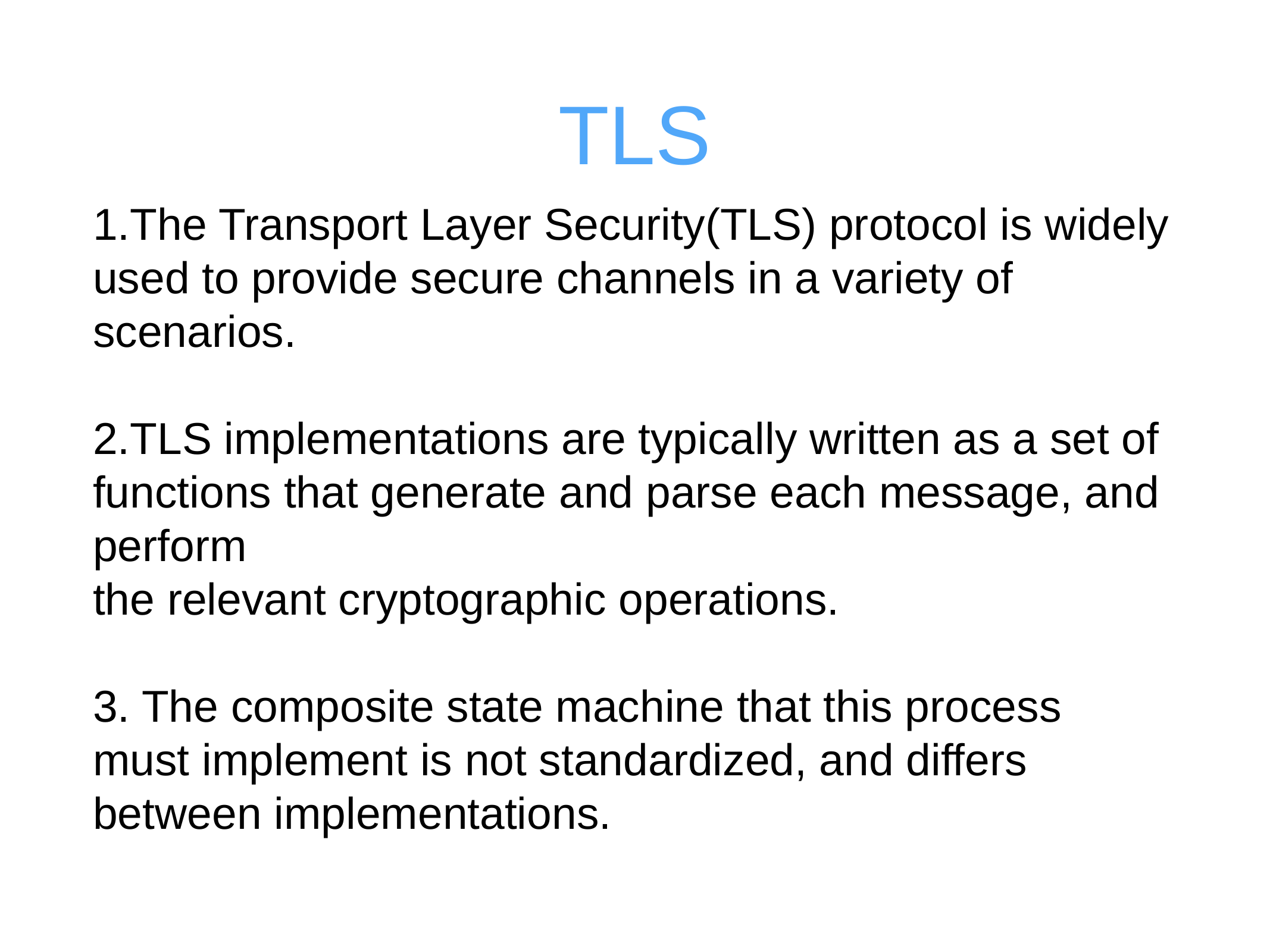

# TLS
1.The Transport Layer Security(TLS) protocol is widely used to provide secure channels in a variety of scenarios.

2.TLS implementations are typically written as a set of
functions that generate and parse each message, and perform
the relevant cryptographic operations.

3. The composite state machine that this process
must implement is not standardized, and differs between implementations.